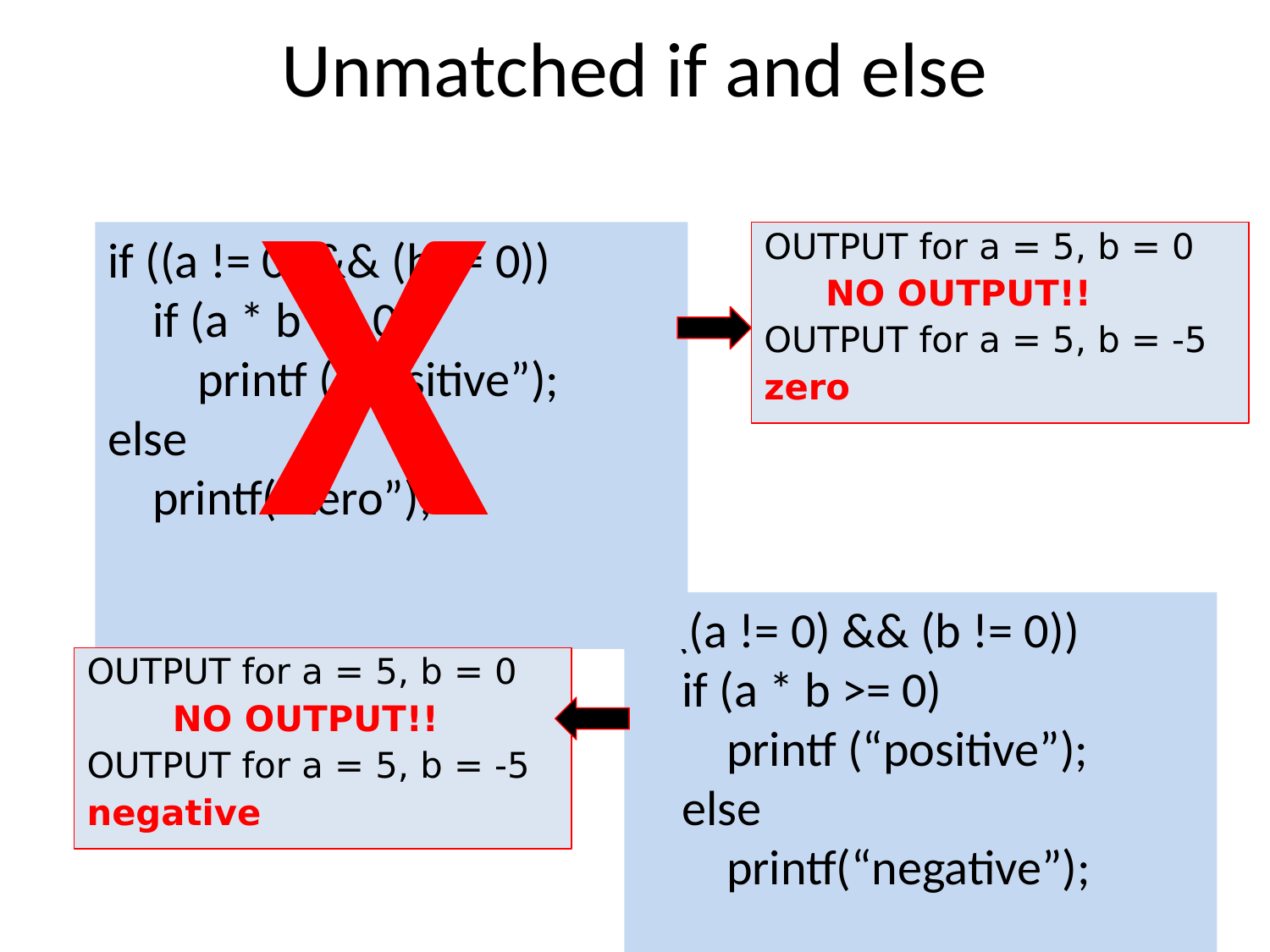

Unmatched if and else
X
if ((a != 0) && (b != 0))
    if (a * b >= 0)
        printf (“positive”);
else
    printf(“zero”);
OUTPUT for a = 5, b = 0
     NO OUTPUT!!
OUTPUT for a = 5, b = -5
zero

if ((a != 0) && (b != 0))
    if (a * b >= 0)
        printf (“positive”);
    else
        printf(“negative”);
OUTPUT for a = 5, b = 0
       NO OUTPUT!!
OUTPUT for a = 5, b = -5
negative